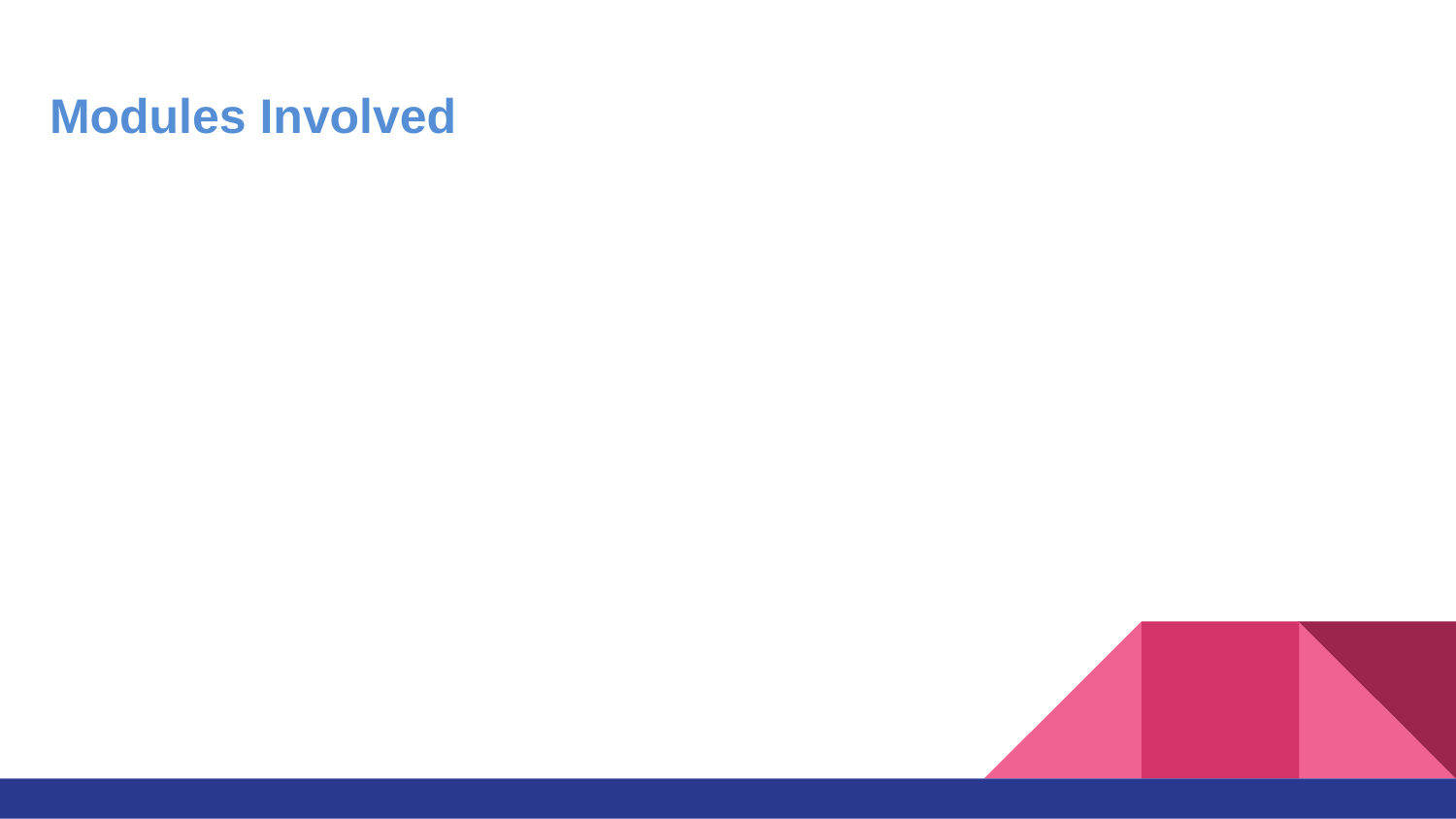

# Modules Involved

1) Attendance Module Registration Module
2) Certificate Generation Module
3) Email Content
4) Faculty Pooling
5) FDP Manager (Principle Course Delivery Manager)
6) Library Knowledge Management System
7) Manage RC Capacity
8) Role Management
9) Status Management